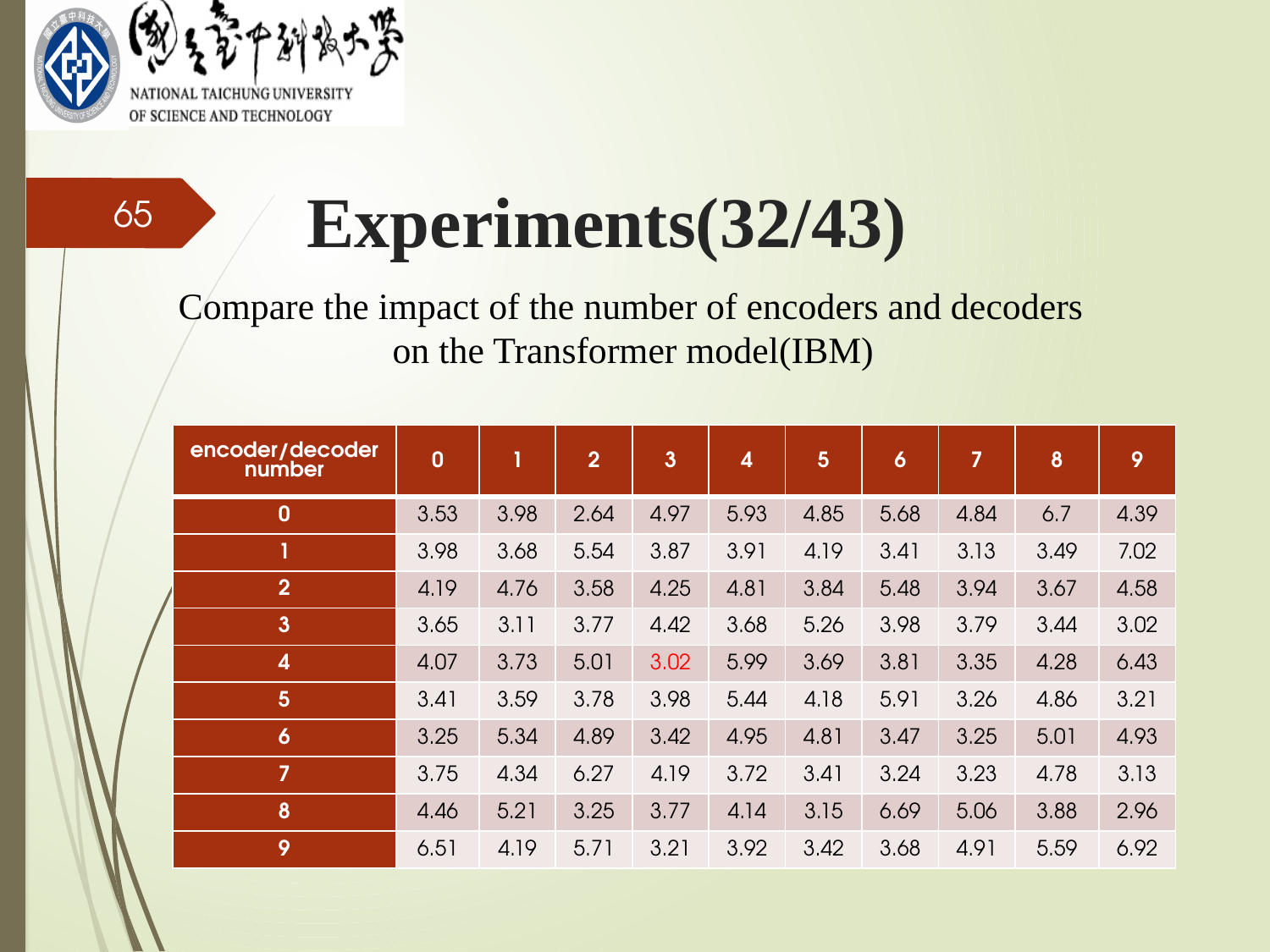

Experiments(32/43)
65
Compare the impact of the number of encoders and decoders
                       on the Transformer model(IBM)
| encoder/decoder number | 0 | 1 | 2 | 3 | 4 | 5 | 6 | 7 | 8 | 9 |
| --- | --- | --- | --- | --- | --- | --- | --- | --- | --- | --- |
| 0 | 3.53 | 3.98 | 2.64 | 4.97 | 5.93 | 4.85 | 5.68 | 4.84 | 6.7 | 4.39 |
| 1 | 3.98 | 3.68 | 5.54 | 3.87 | 3.91 | 4.19 | 3.41 | 3.13 | 3.49 | 7.02 |
| 2 | 4.19 | 4.76 | 3.58 | 4.25 | 4.81 | 3.84 | 5.48 | 3.94 | 3.67 | 4.58 |
| 3 | 3.65 | 3.11 | 3.77 | 4.42 | 3.68 | 5.26 | 3.98 | 3.79 | 3.44 | 3.02 |
| 4 | 4.07 | 3.73 | 5.01 | 3.02 | 5.99 | 3.69 | 3.81 | 3.35 | 4.28 | 6.43 |
| 5 | 3.41 | 3.59 | 3.78 | 3.98 | 5.44 | 4.18 | 5.91 | 3.26 | 4.86 | 3.21 |
| 6 | 3.25 | 5.34 | 4.89 | 3.42 | 4.95 | 4.81 | 3.47 | 3.25 | 5.01 | 4.93 |
| 7 | 3.75 | 4.34 | 6.27 | 4.19 | 3.72 | 3.41 | 3.24 | 3.23 | 4.78 | 3.13 |
| 8 | 4.46 | 5.21 | 3.25 | 3.77 | 4.14 | 3.15 | 6.69 | 5.06 | 3.88 | 2.96 |
| 9 | 6.51 | 4.19 | 5.71 | 3.21 | 3.92 | 3.42 | 3.68 | 4.91 | 5.59 | 6.92 |